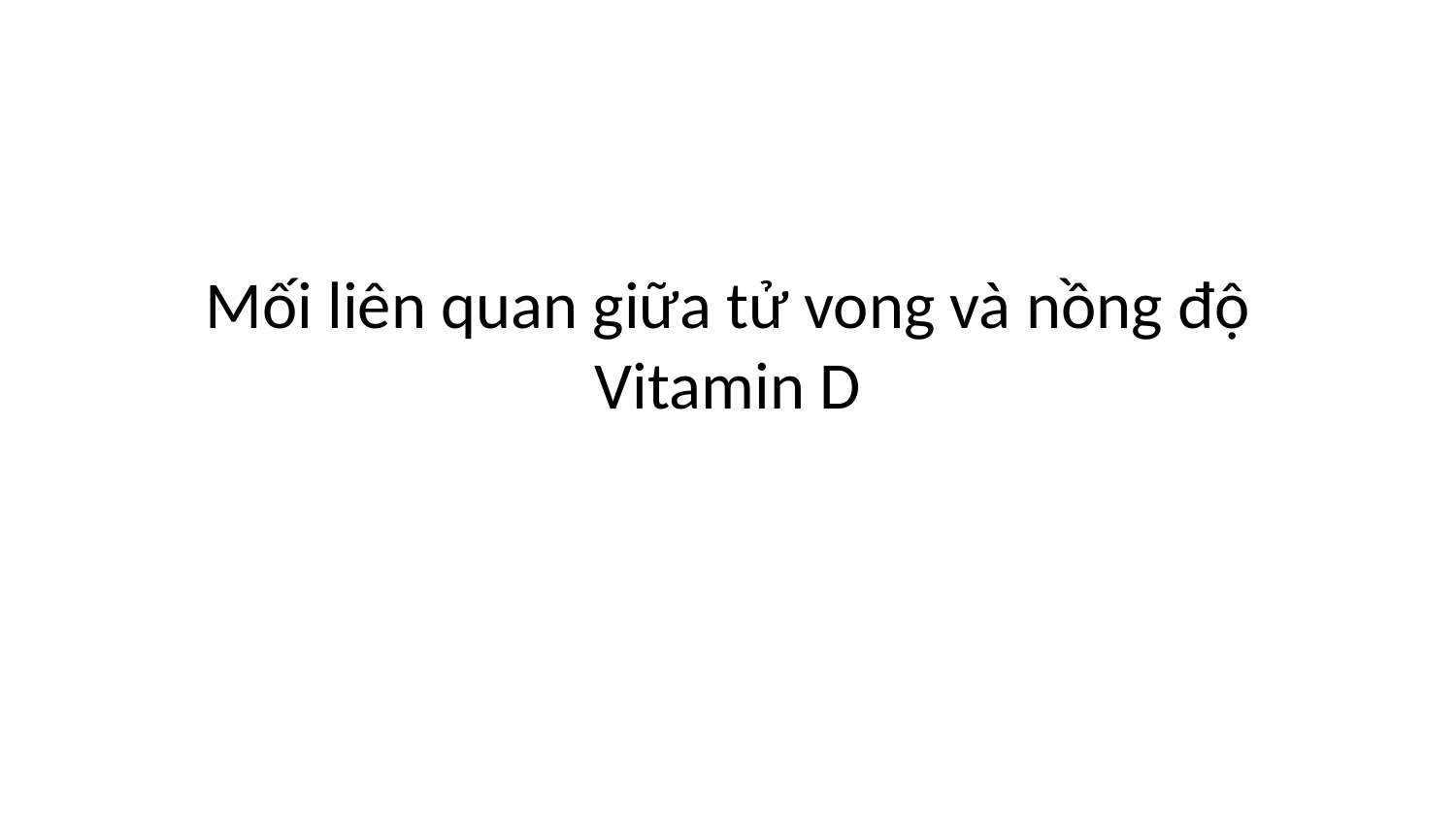

# Mối liên quan giữa tử vong và nồng độ Vitamin D